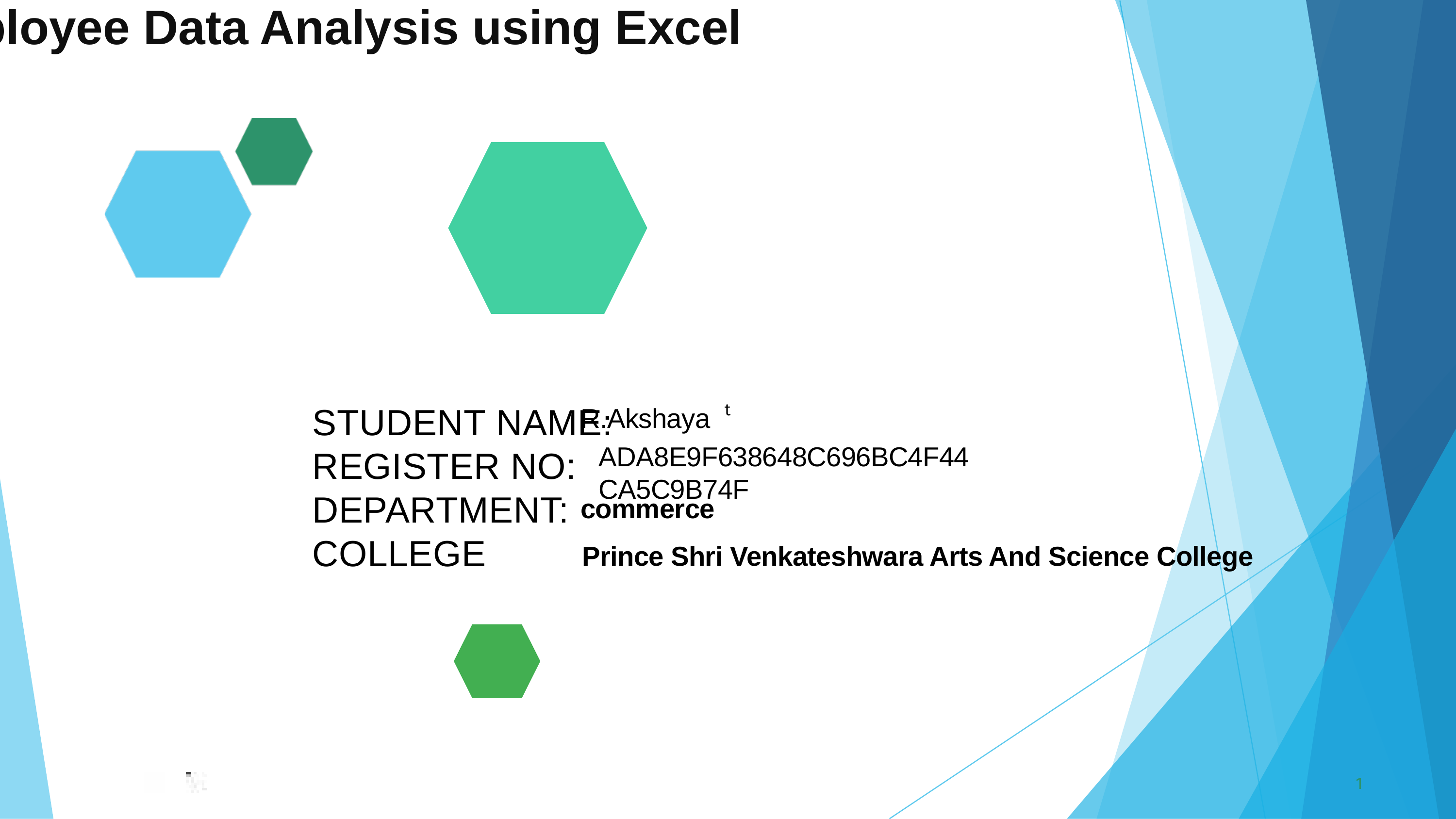

Employee Data Analysis using Excel

t
STUDENT NAME:
REGISTER NO:
DEPARTMENT:
COLLEGE

R.Akshaya

ADA8E9F638648C696BC4F44CA5C9B74F

commerce
Prince Shri Venkateshwara Arts And Science College

1